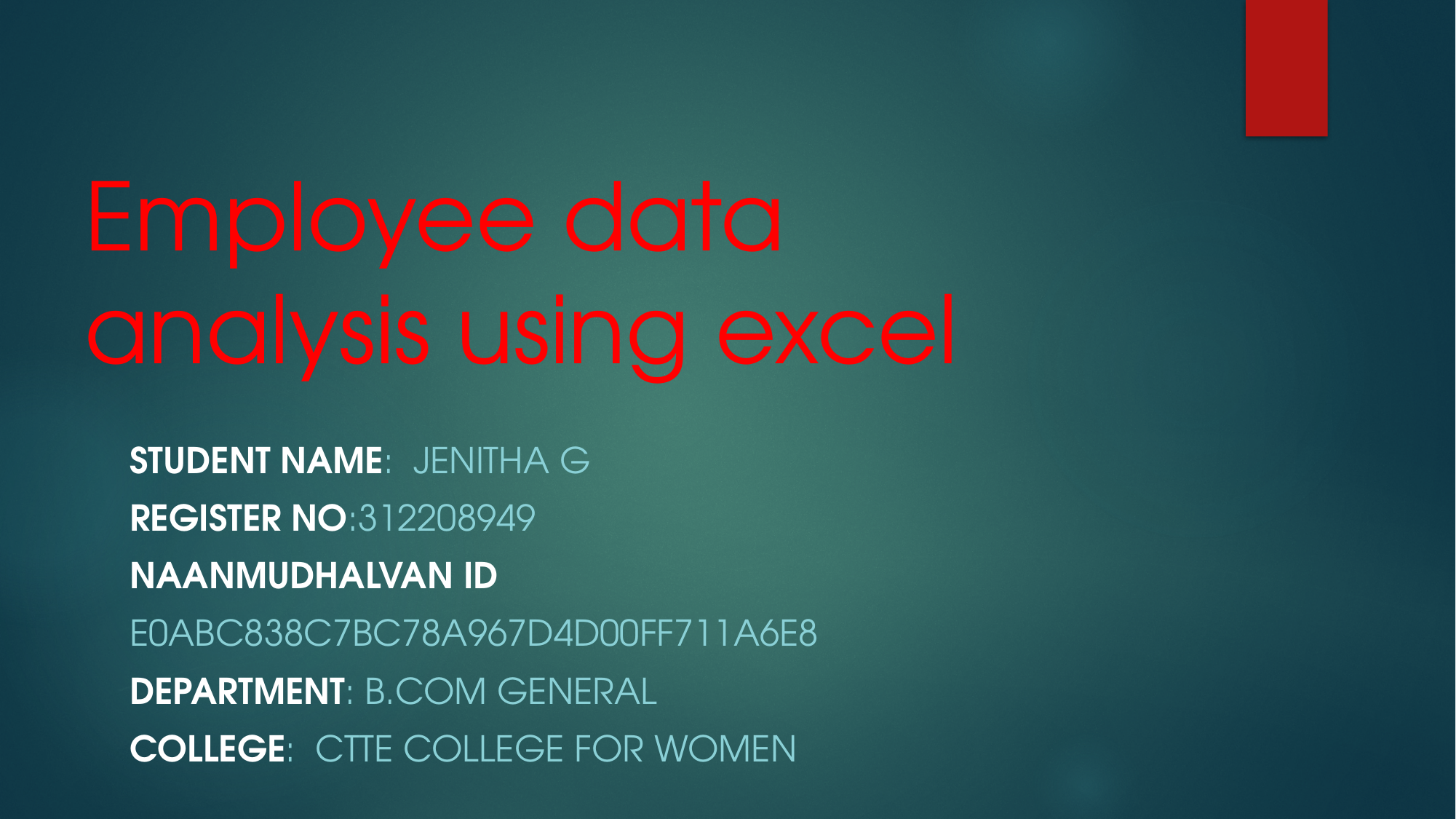

# Employee data analysis using excel
STUDENT NAME:  JENITHA G
REGISTER NO:312208949
NAANMUDHALVAN ID
E0ABC838C7BC78A967D4D00FF711A6E8
DEPARTMENT: B.Com General
COLLEGE:  CTTE college for women